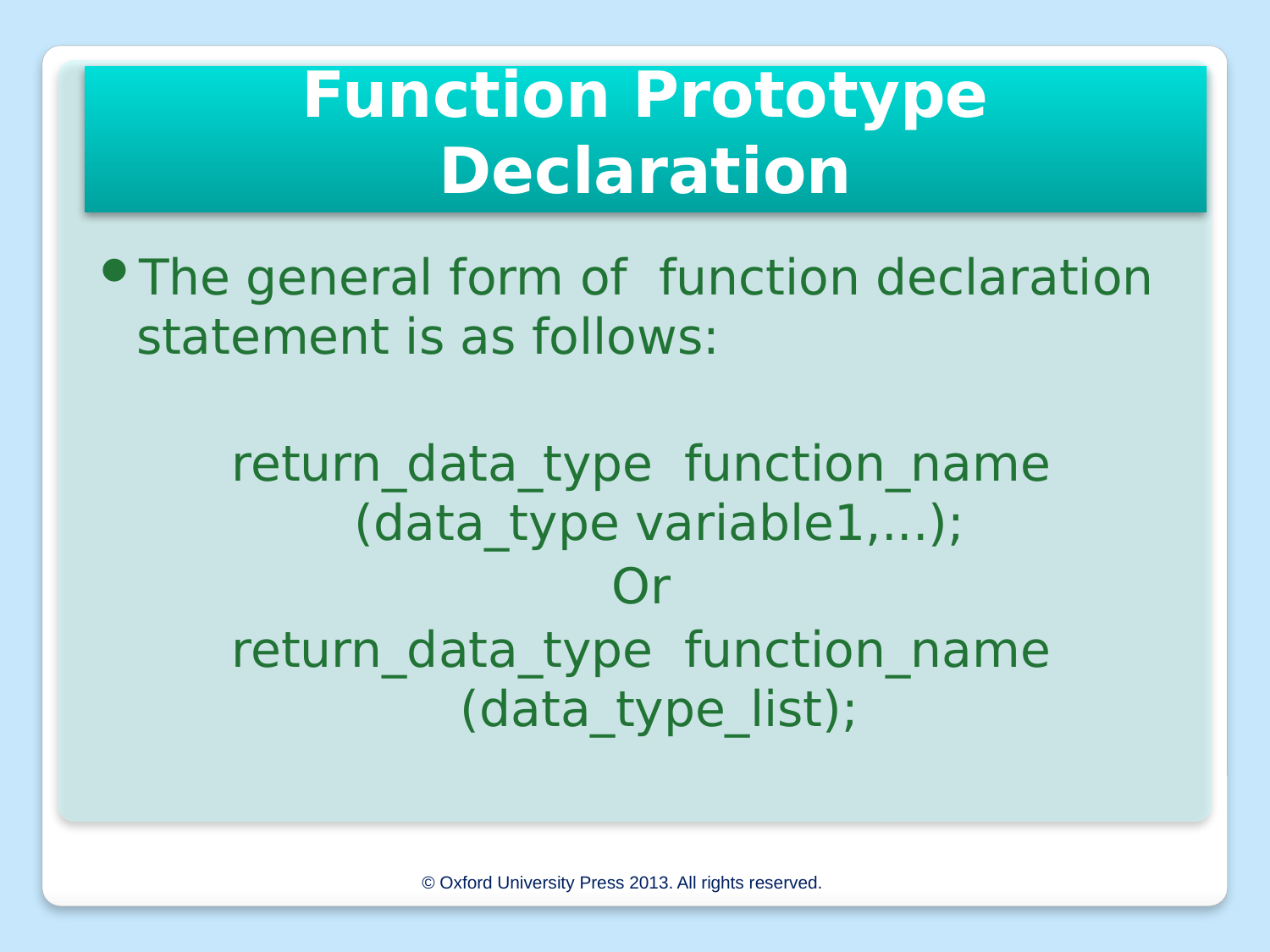

# Function Prototype Declaration
The general form of  function declaration statement is as follows:

return_data_type  function_name (data_type variable1,...);
Or
return_data_type  function_name (data_type_list);
© Oxford University Press 2013. All rights reserved.